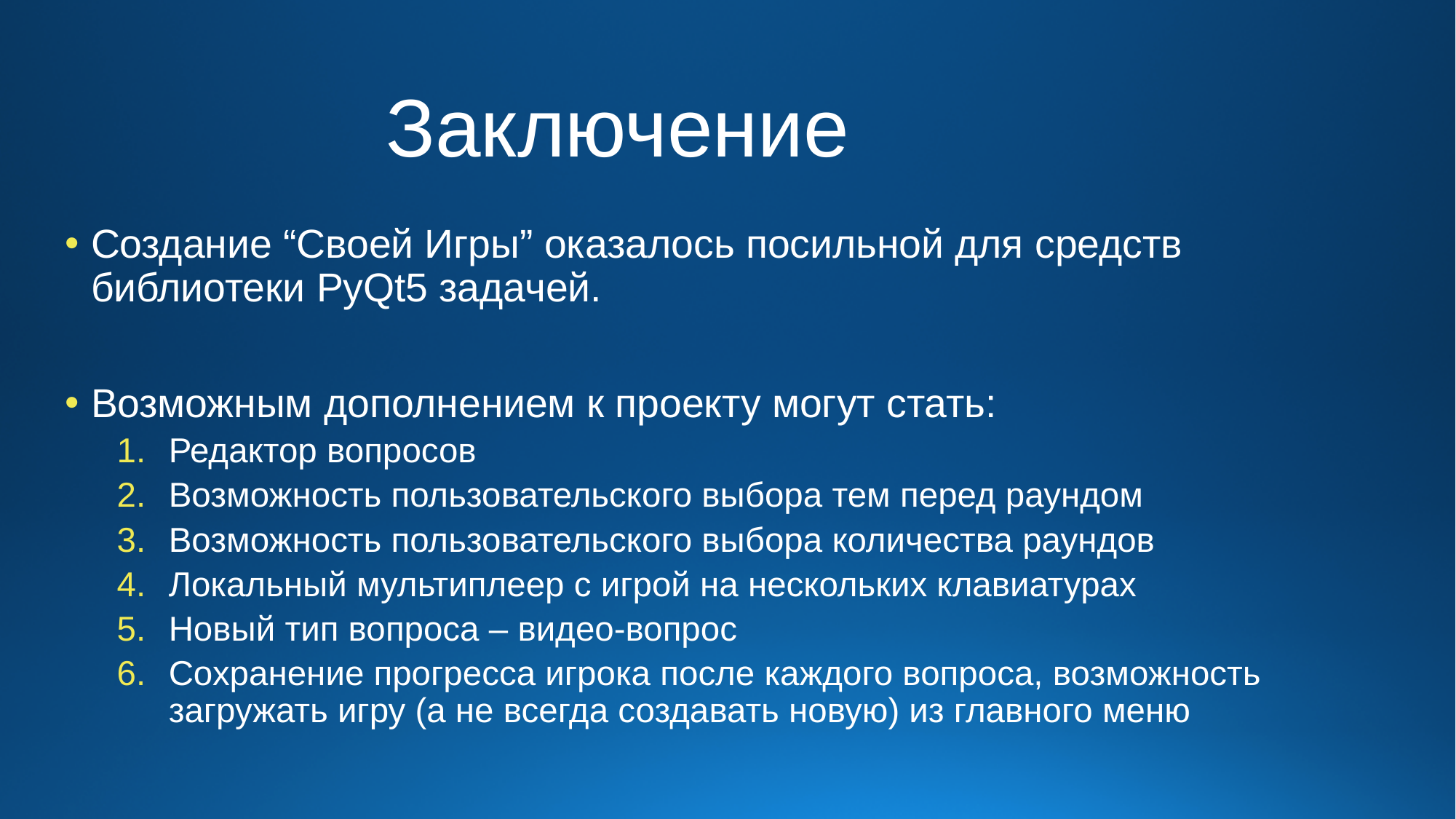

# Заключение
Создание “Своей Игры” оказалось посильной для средств библиотеки PyQt5 задачей.

Возможным дополнением к проекту могут стать:
Редактор вопросов
Возможность пользовательского выбора тем перед раундом
Возможность пользовательского выбора количества раундов
Локальный мультиплеер с игрой на нескольких клавиатурах
Новый тип вопроса – видео-вопрос
Сохранение прогресса игрока после каждого вопроса, возможность загружать игру (а не всегда создавать новую) из главного меню